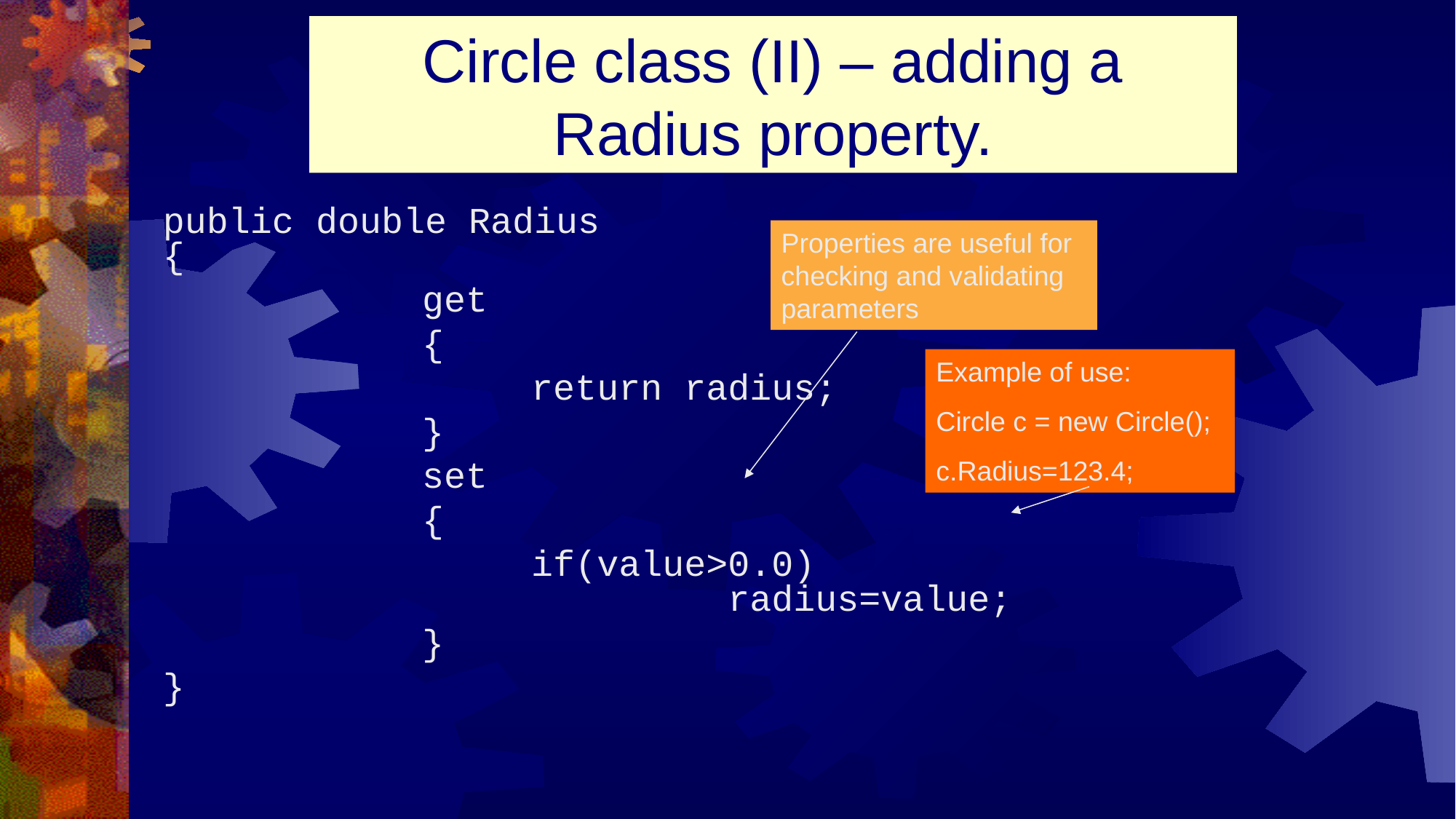

# Circle class (II) – adding a Radius property.
public double Radius
{
			get
			{
				return radius;
			}
			set
			{
				if(value>0.0) 				              radius=value;
			}
}

Properties are useful for checking and validating parameters
Example of use:
Circle c = new Circle();
c.Radius=123.4;